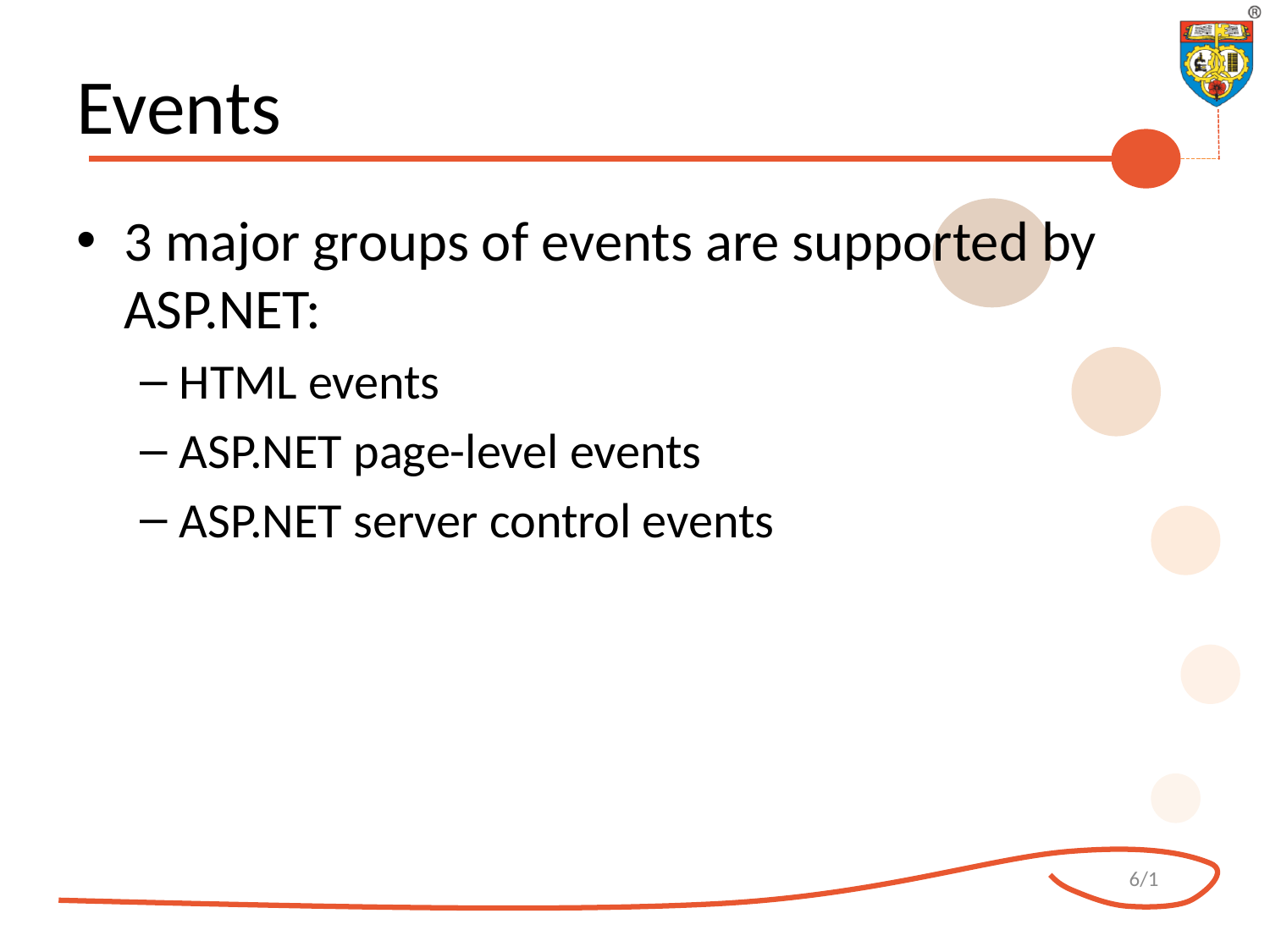

# Events
3 major groups of events are supported by ASP.NET:
HTML events
ASP.NET page-level events
ASP.NET server control events